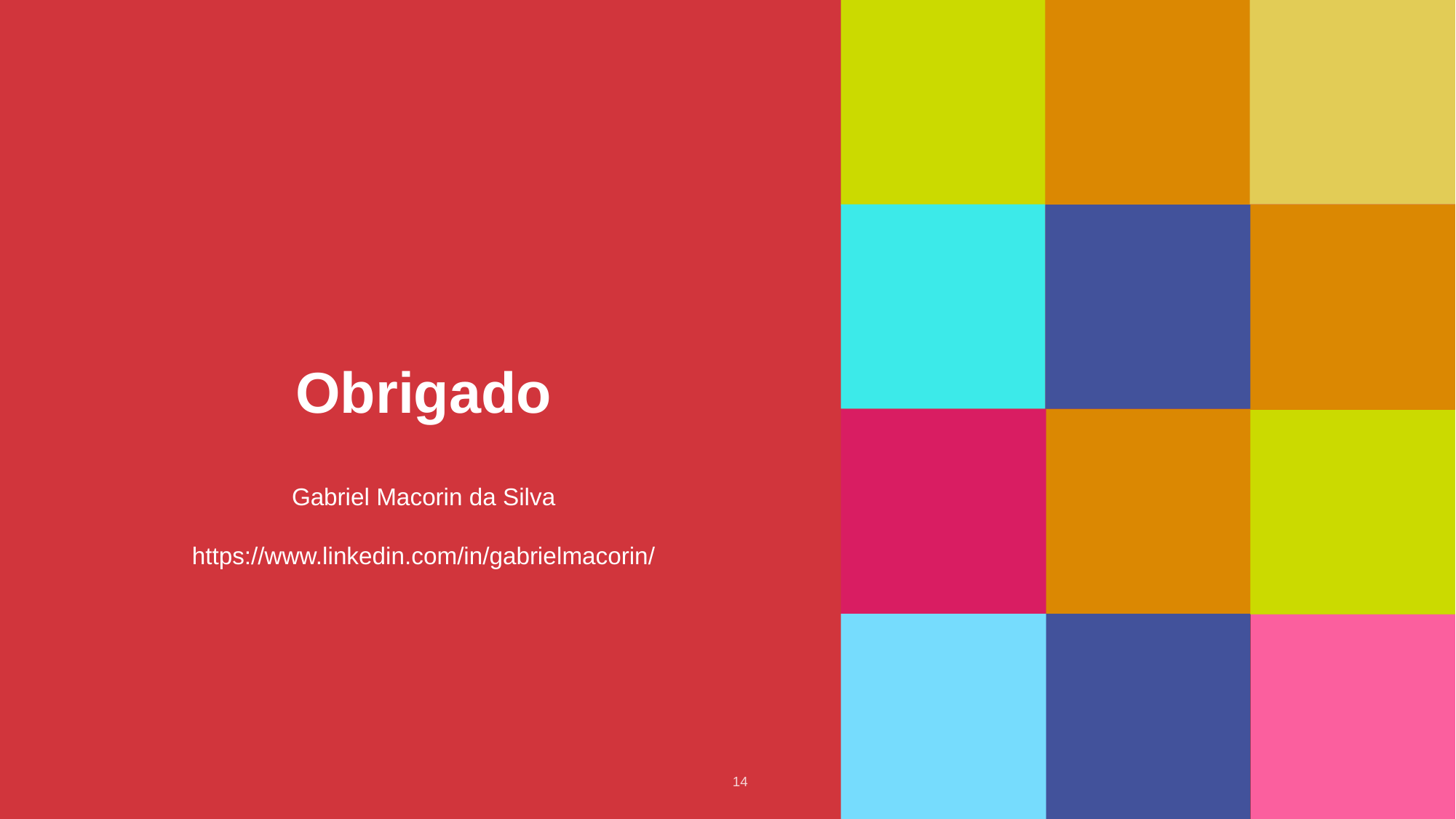

# Obrigado
Gabriel Macorin da Silva
https://www.linkedin.com/in/gabrielmacorin/

14